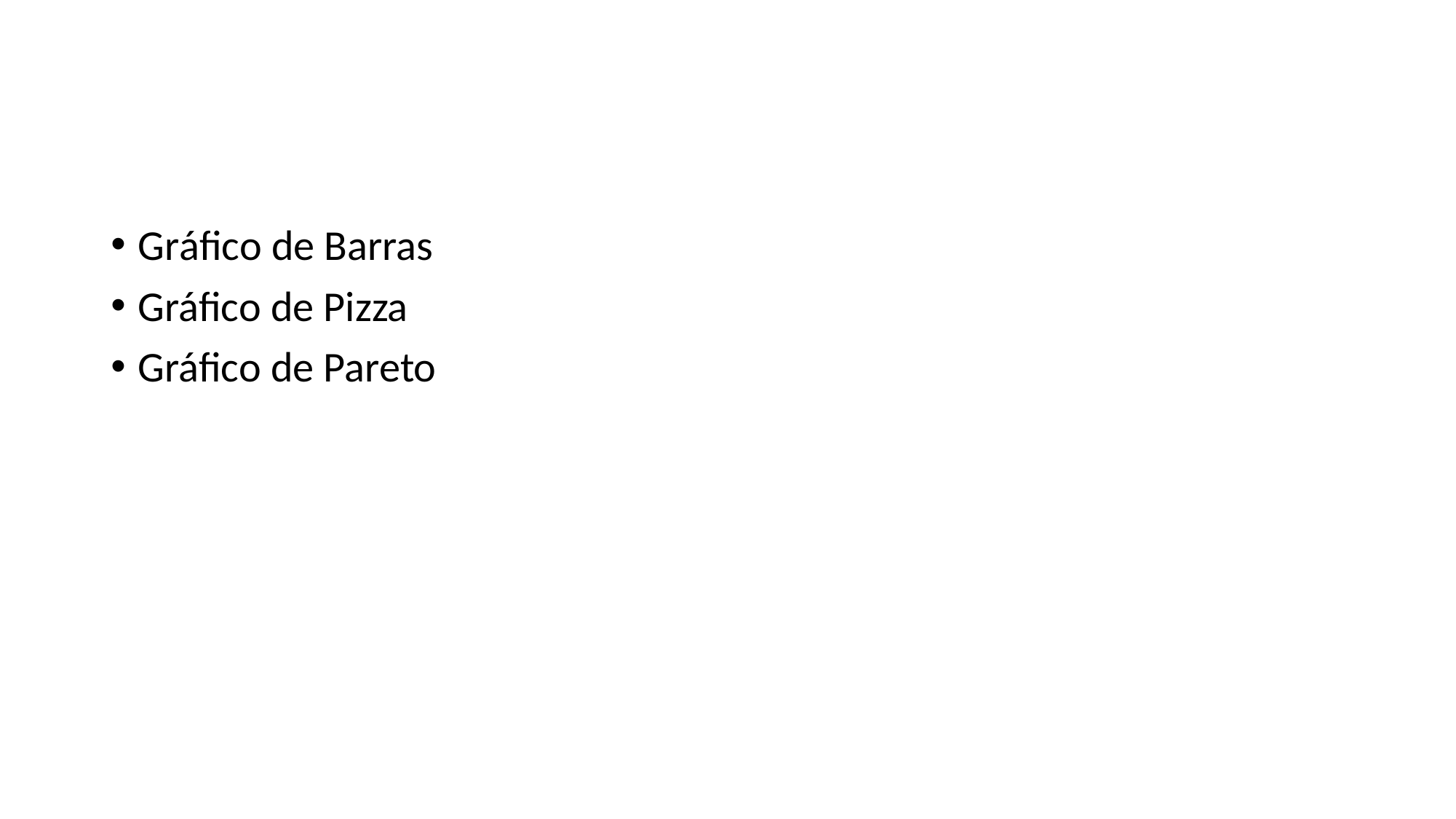

#
Gráfico de Barras
Gráfico de Pizza
Gráfico de Pareto